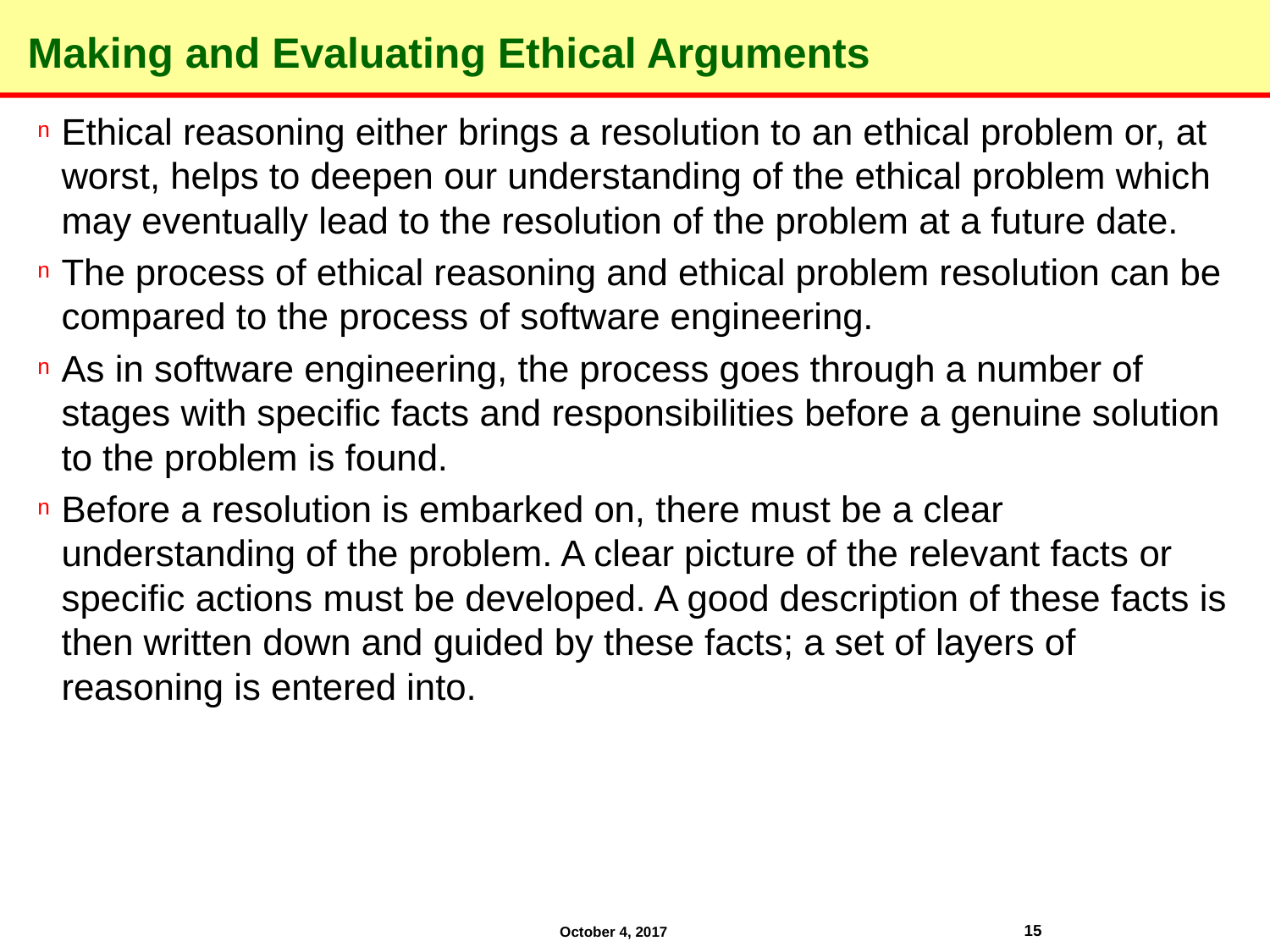

# Making and Evaluating Ethical Arguments
Ethical reasoning either brings a resolution to an ethical problem or, at worst, helps to deepen our understanding of the ethical problem which may eventually lead to the resolution of the problem at a future date.
The process of ethical reasoning and ethical problem resolution can be compared to the process of software engineering.
As in software engineering, the process goes through a number of stages with specific facts and responsibilities before a genuine solution to the problem is found.
Before a resolution is embarked on, there must be a clear understanding of the problem. A clear picture of the relevant facts or specific actions must be developed. A good description of these facts is then written down and guided by these facts; a set of layers of reasoning is entered into.